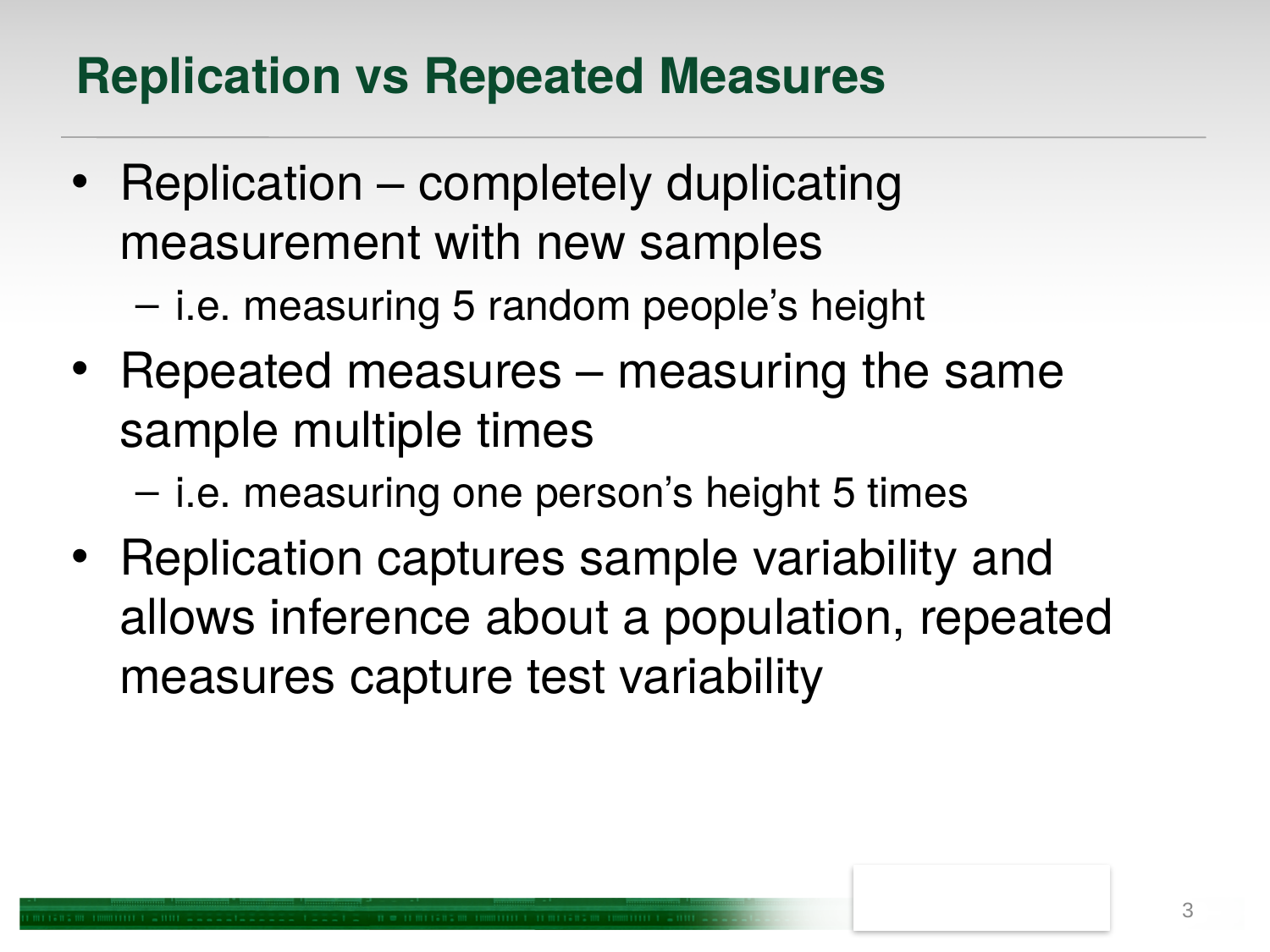

# Replication vs Repeated Measures
Replication – completely duplicating measurement with new samples
i.e. measuring 5 random people’s height
Repeated measures – measuring the same sample multiple times
i.e. measuring one person’s height 5 times
Replication captures sample variability and allows inference about a population, repeated measures capture test variability

3